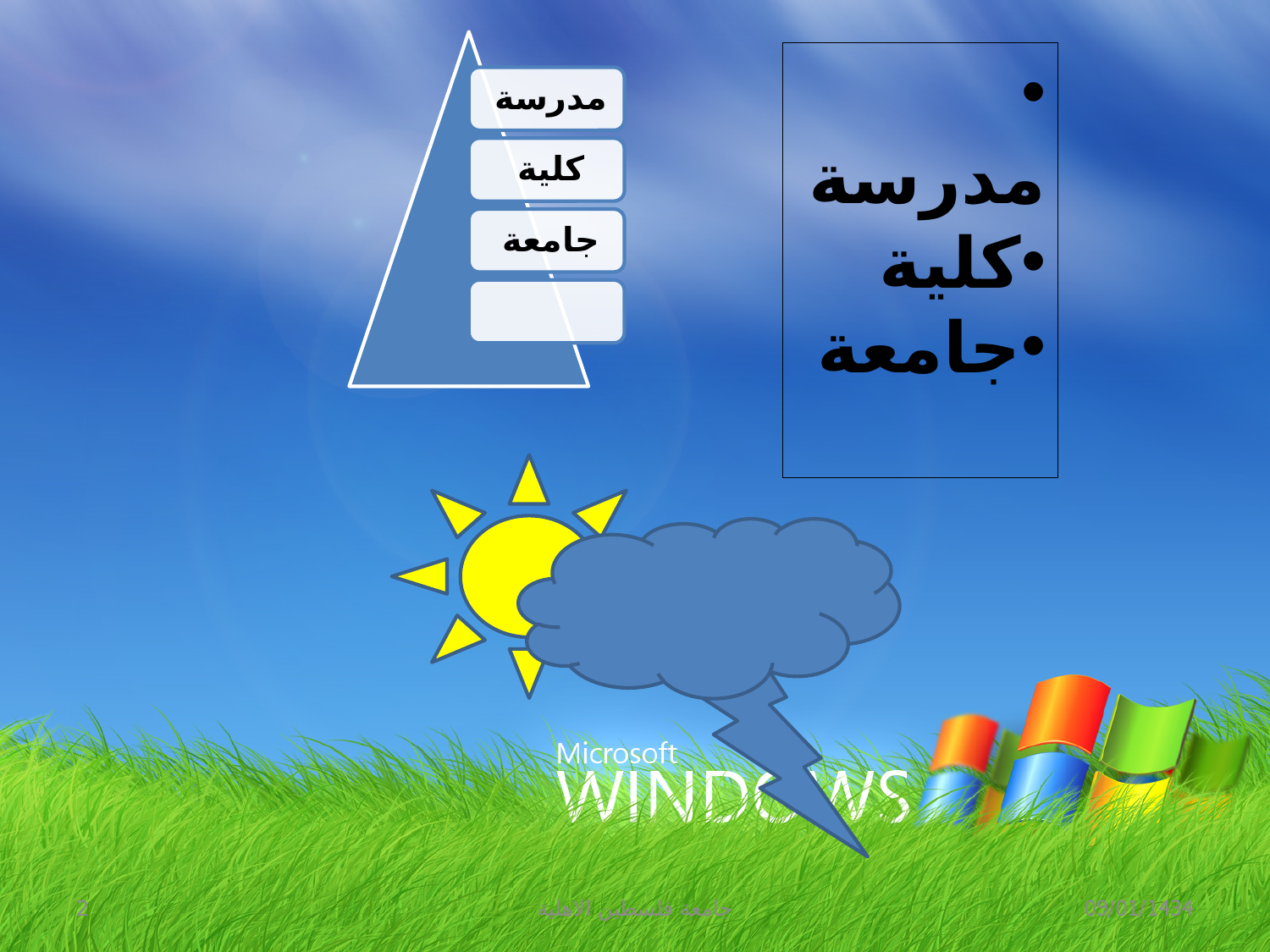

مدرسة
كلية
جامعة

 مدرسة
كلية
جامعة

2
جامعة فلسطين الاهلية
09/01/1434